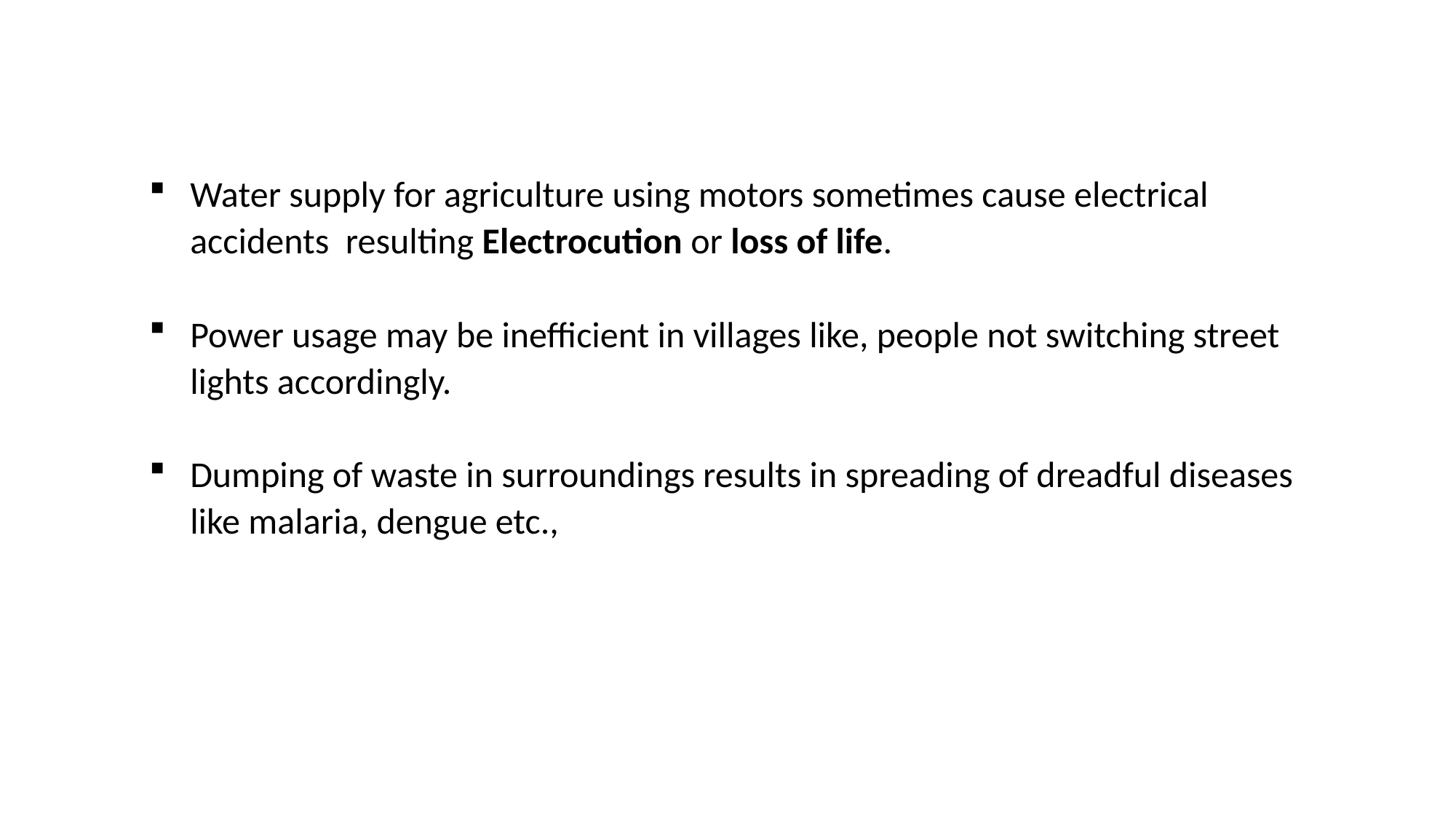

Water supply for agriculture using motors sometimes cause electrical accidents  resulting Electrocution or loss of life.

Power usage may be inefficient in villages like, people not switching street lights accordingly.

Dumping of waste in surroundings results in spreading of dreadful diseases like malaria, dengue etc.,